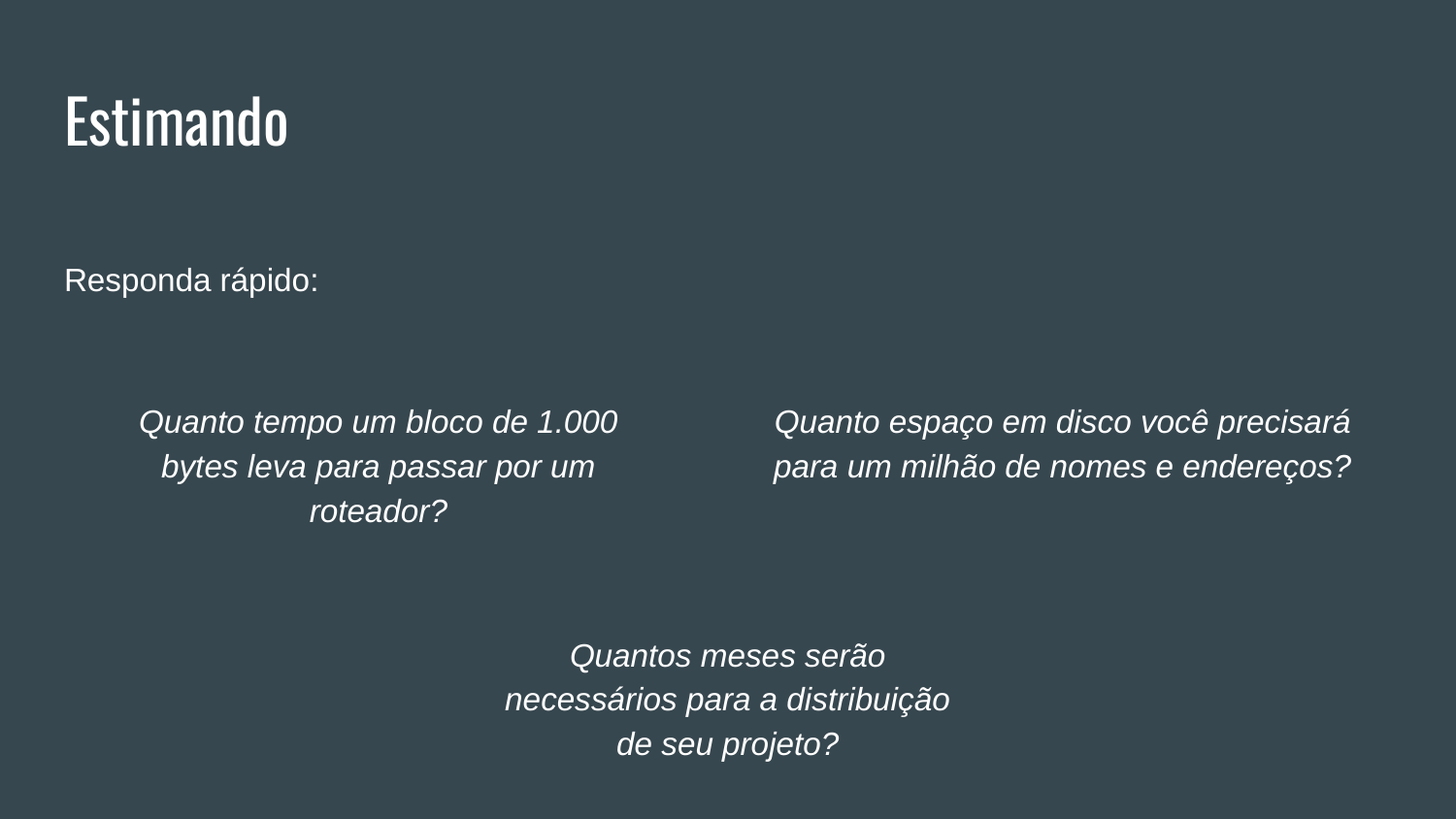

# Estimando
Responda rápido:

Quanto tempo um bloco de 1.000 bytes leva para passar por um roteador?
Quanto espaço em disco você precisará para um milhão de nomes e endereços?
Quantos meses serão necessários para a distribuição de seu projeto?